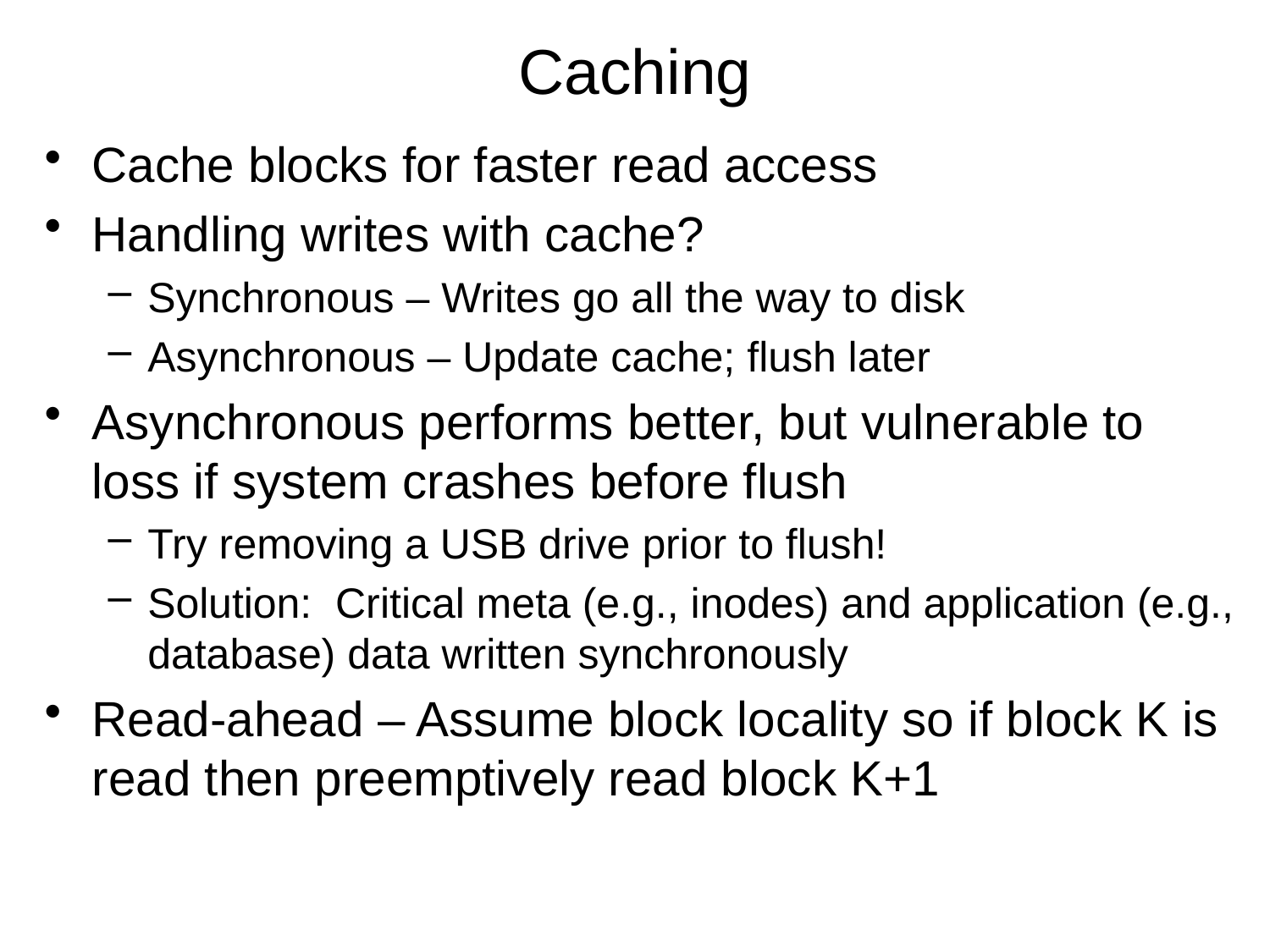

# Caching
Cache blocks for faster read access
Handling writes with cache?
Synchronous – Writes go all the way to disk
Asynchronous – Update cache; flush later
Asynchronous performs better, but vulnerable to loss if system crashes before flush
Try removing a USB drive prior to flush!
Solution:  Critical meta (e.g., inodes) and application (e.g., database) data written synchronously
Read-ahead – Assume block locality so if block K is read then preemptively read block K+1